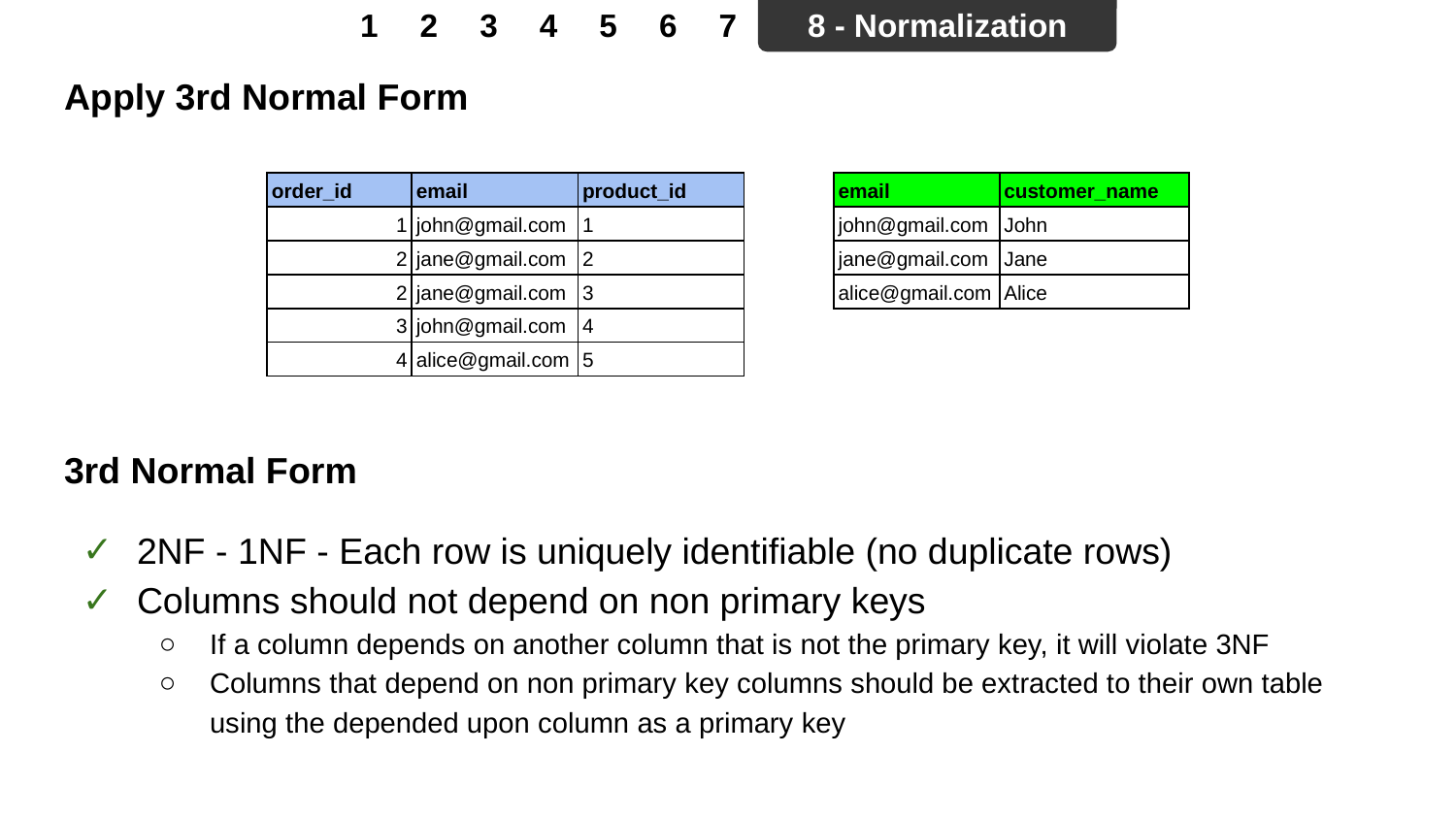

1
2
3
4
5
6
7
8 - Normalization

Apply 3rd Normal Form
| order\_id | email | product\_id |
| --- | --- | --- |
| 1 | john@gmail.com | 1 |
| 2 | jane@gmail.com | 2 |
| 2 | jane@gmail.com | 3 |
| 3 | john@gmail.com | 4 |
| 4 | alice@gmail.com | 5 |
| email | customer\_name |
| --- | --- |
| john@gmail.com | John |
| jane@gmail.com | Jane |
| alice@gmail.com | Alice |
# 3rd Normal Form
2NF - 1NF - Each row is uniquely identifiable (no duplicate rows)
Columns should not depend on non primary keys
If a column depends on another column that is not the primary key, it will violate 3NF
Columns that depend on non primary key columns should be extracted to their own table using the depended upon column as a primary key